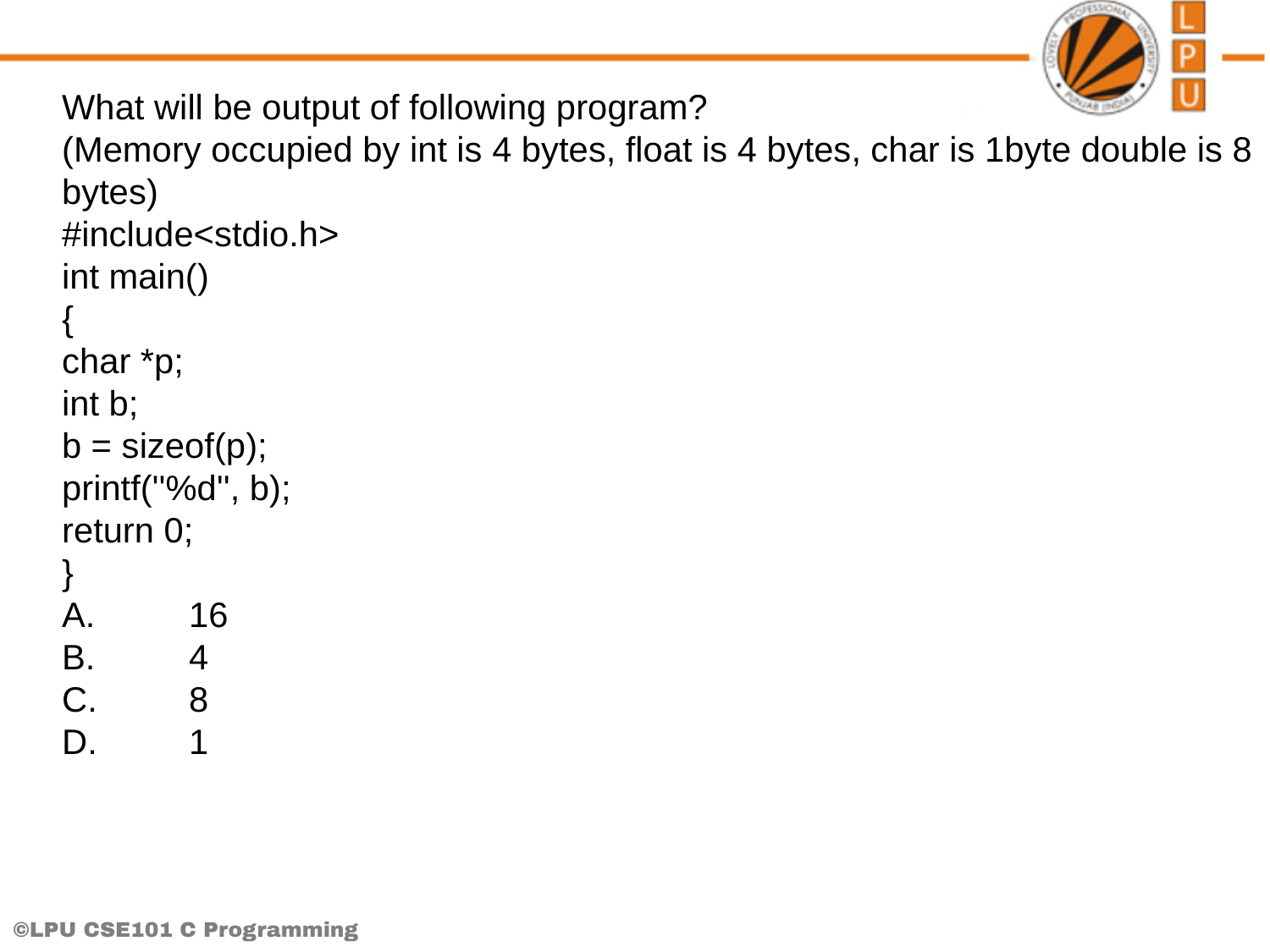

What will be output of following program?
(Memory occupied by int is 4 bytes, float is 4 bytes, char is 1byte double is 8 bytes)
#include<stdio.h>
int main()
{
char *p;
int b;
b = sizeof(p);
printf(''%d'', b);
return 0;
}
A.	16
B.	4
C.	8
D.	1